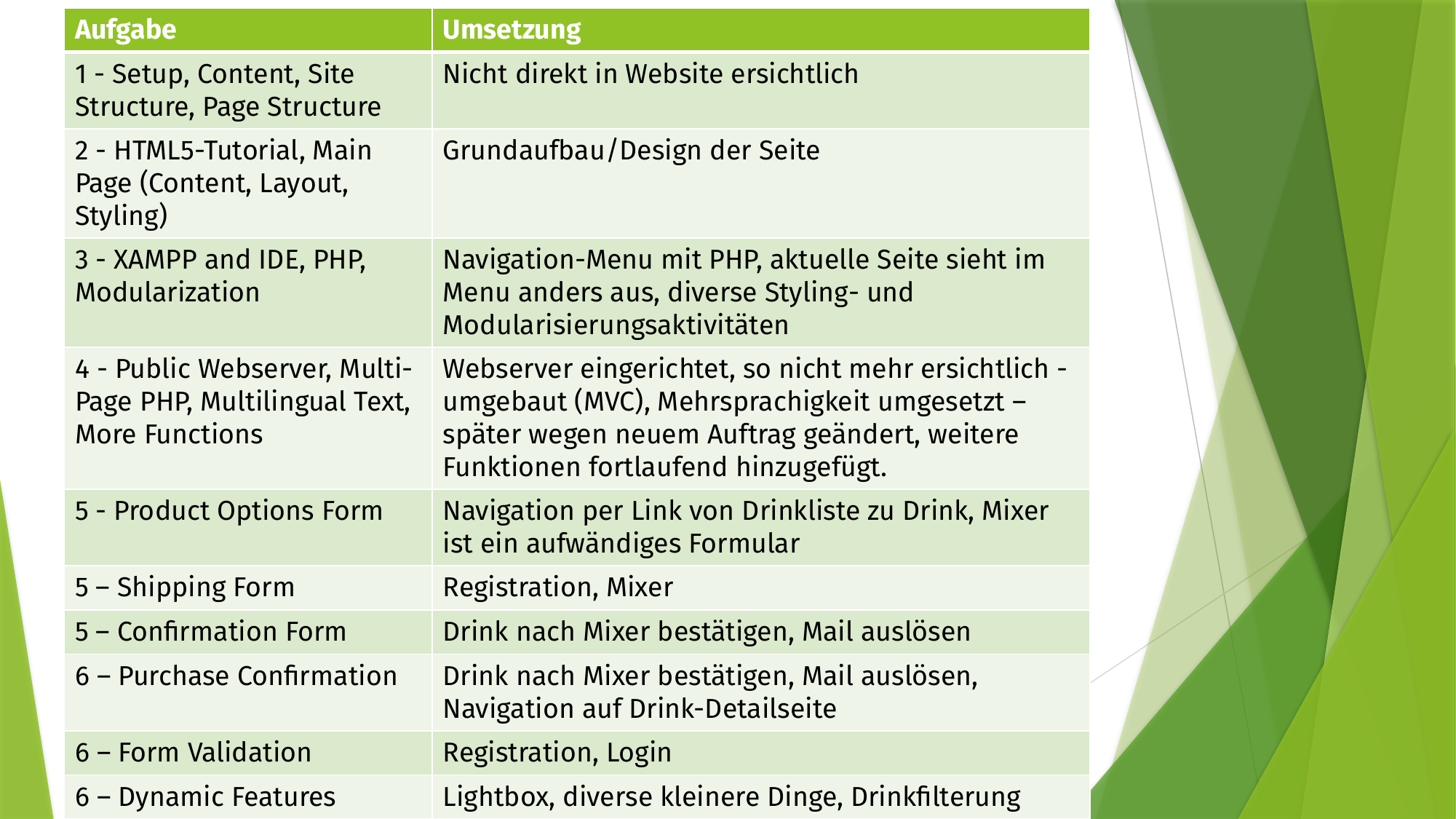

| Aufgabe | Umsetzung |
| --- | --- |
| 1 - Setup, Content, Site Structure, Page Structure | Nicht direkt in Website ersichtlich |
| 2 - HTML5-Tutorial, Main Page (Content, Layout, Styling) | Grundaufbau/Design der Seite |
| 3 - XAMPP and IDE, PHP, Modularization | Navigation-Menu mit PHP, aktuelle Seite sieht im Menu anders aus, diverse Styling- und Modularisierungsaktivitäten |
| 4 - Public Webserver, Multi-Page PHP, Multilingual Text, More Functions | Webserver eingerichtet, so nicht mehr ersichtlich - umgebaut (MVC), Mehrsprachigkeit umgesetzt – später wegen neuem Auftrag geändert, weitere Funktionen fortlaufend hinzugefügt. |
| 5 - Product Options Form | Navigation per Link von Drinkliste zu Drink, Mixer ist ein aufwändiges Formular |
| 5 – Shipping Form | Registration, Mixer |
| 5 – Confirmation Form | Drink nach Mixer bestätigen, Mail auslösen |
| 6 – Purchase Confirmation | Drink nach Mixer bestätigen, Mail auslösen, Navigation auf Drink-Detailseite |
| 6 – Form Validation | Registration, Login |
| 6 – Dynamic Features | Lightbox, diverse kleinere Dinge, Drinkfilterung |